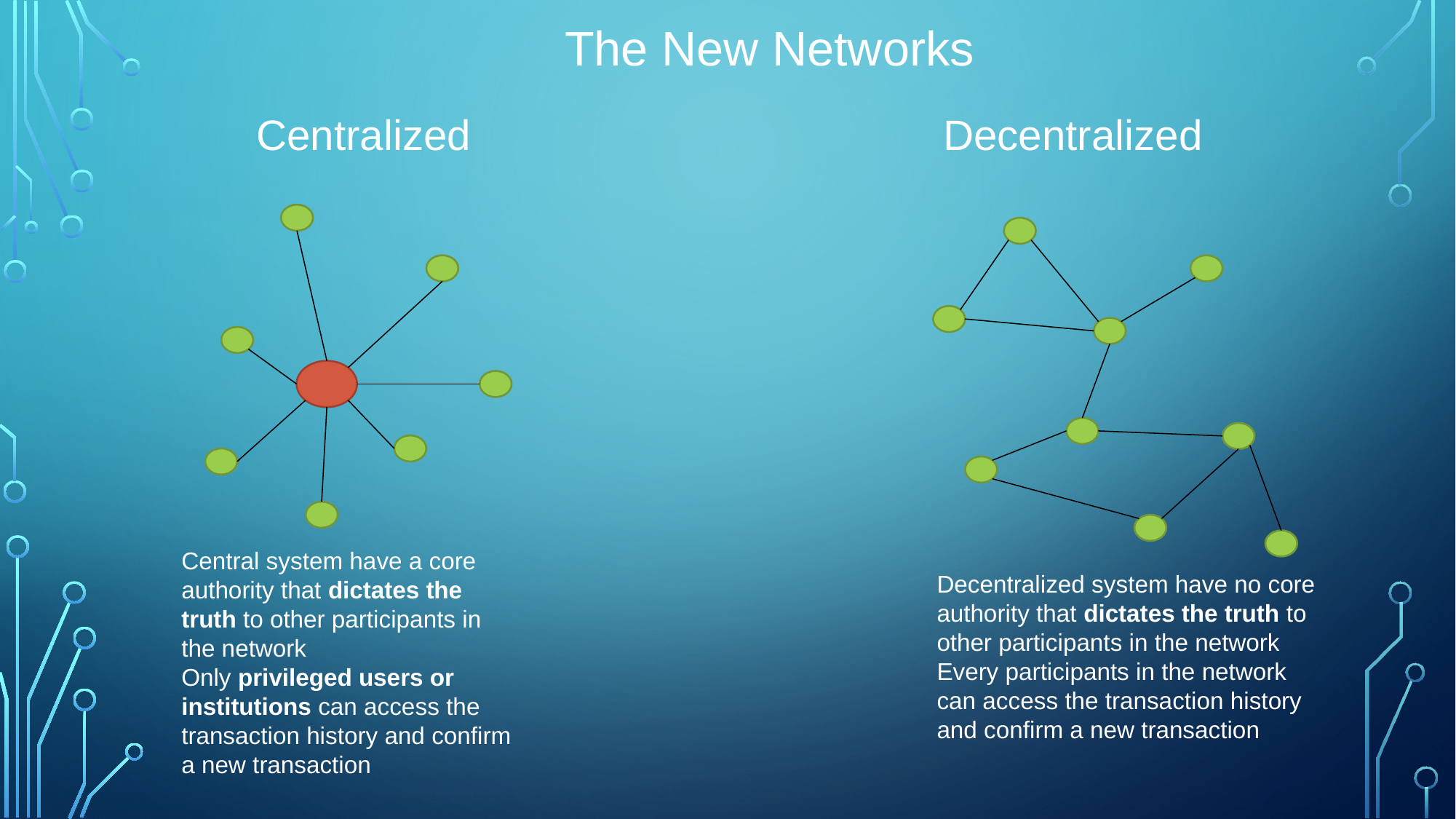

The New Networks
	Centralized                                        Decentralized

#

Central system have a core authority that dictates the truth to other participants in the network
Only privileged users or institutions can access the transaction history and confirm a new transaction
Decentralized system have no core authority that dictates the truth to other participants in the network
Every participants in the network can access the transaction history and confirm a new transaction